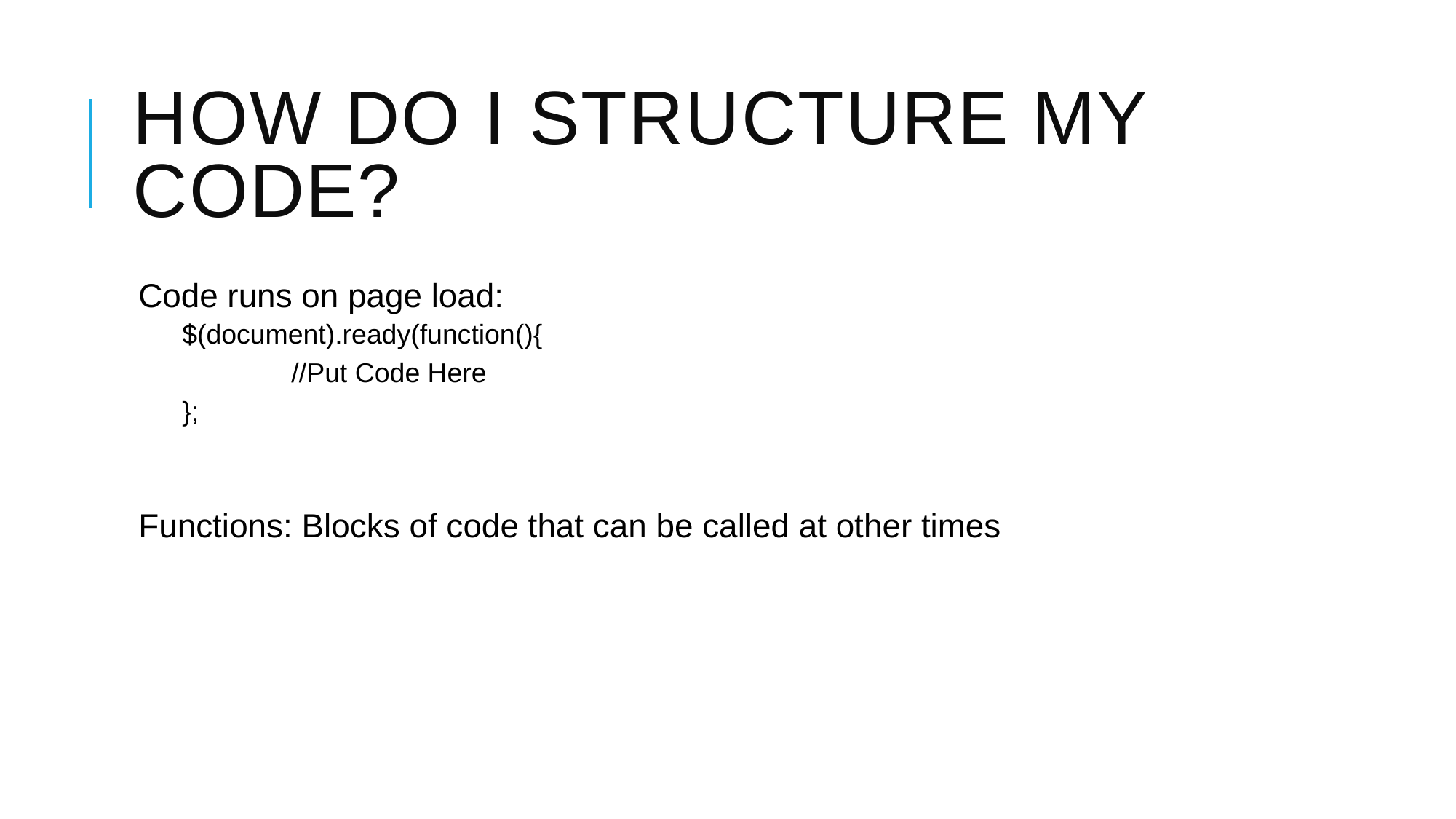

# How Do I Structure My Code?
Code runs on page load:
$(document).ready(function(){
	//Put Code Here
};

Functions: Blocks of code that can be called at other times